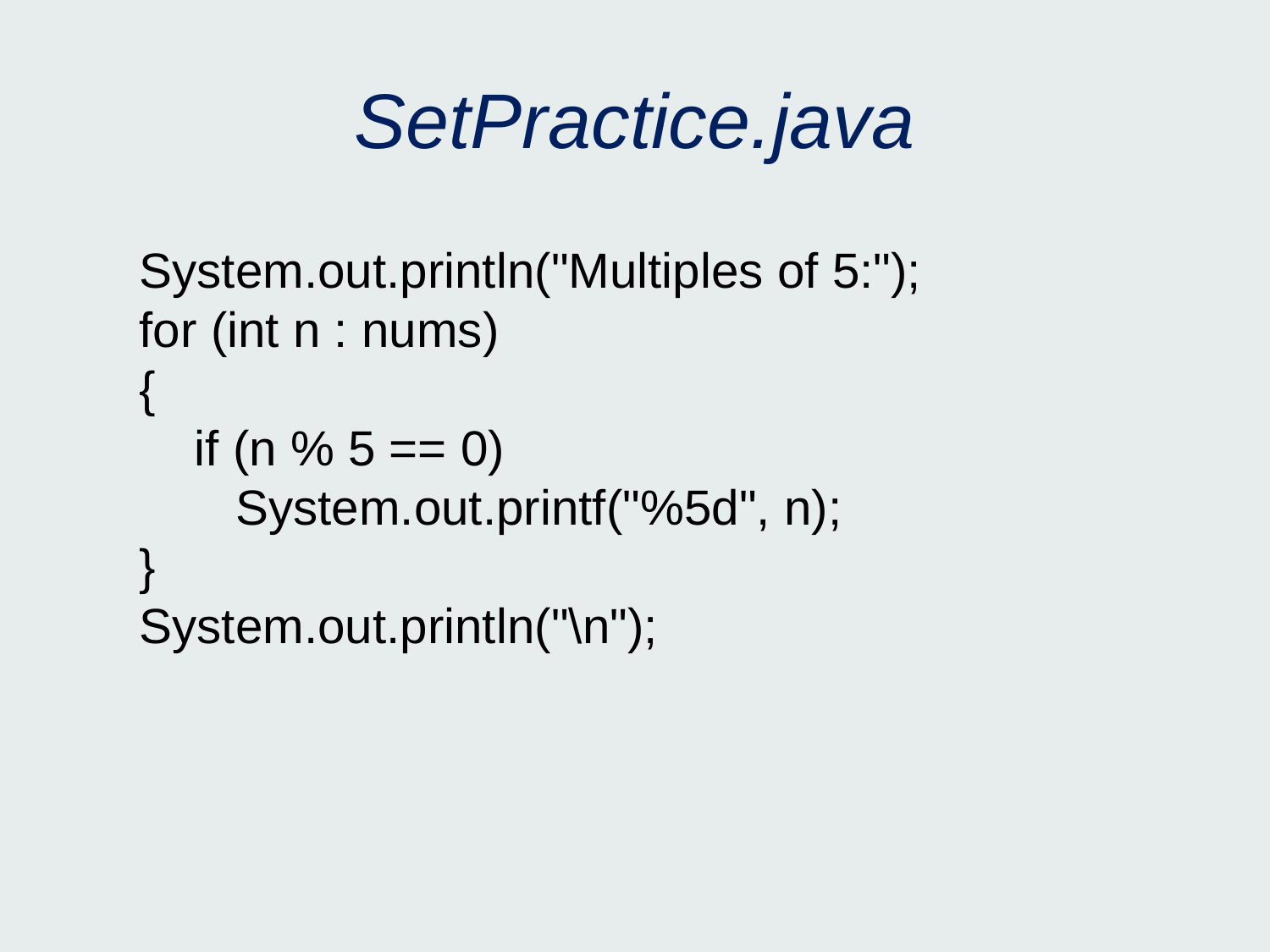

# SetPractice.java
System.out.println("Multiples of 5:");
for (int n : nums)
{
    if (n % 5 == 0)
       System.out.printf("%5d", n);
}
System.out.println("\n");